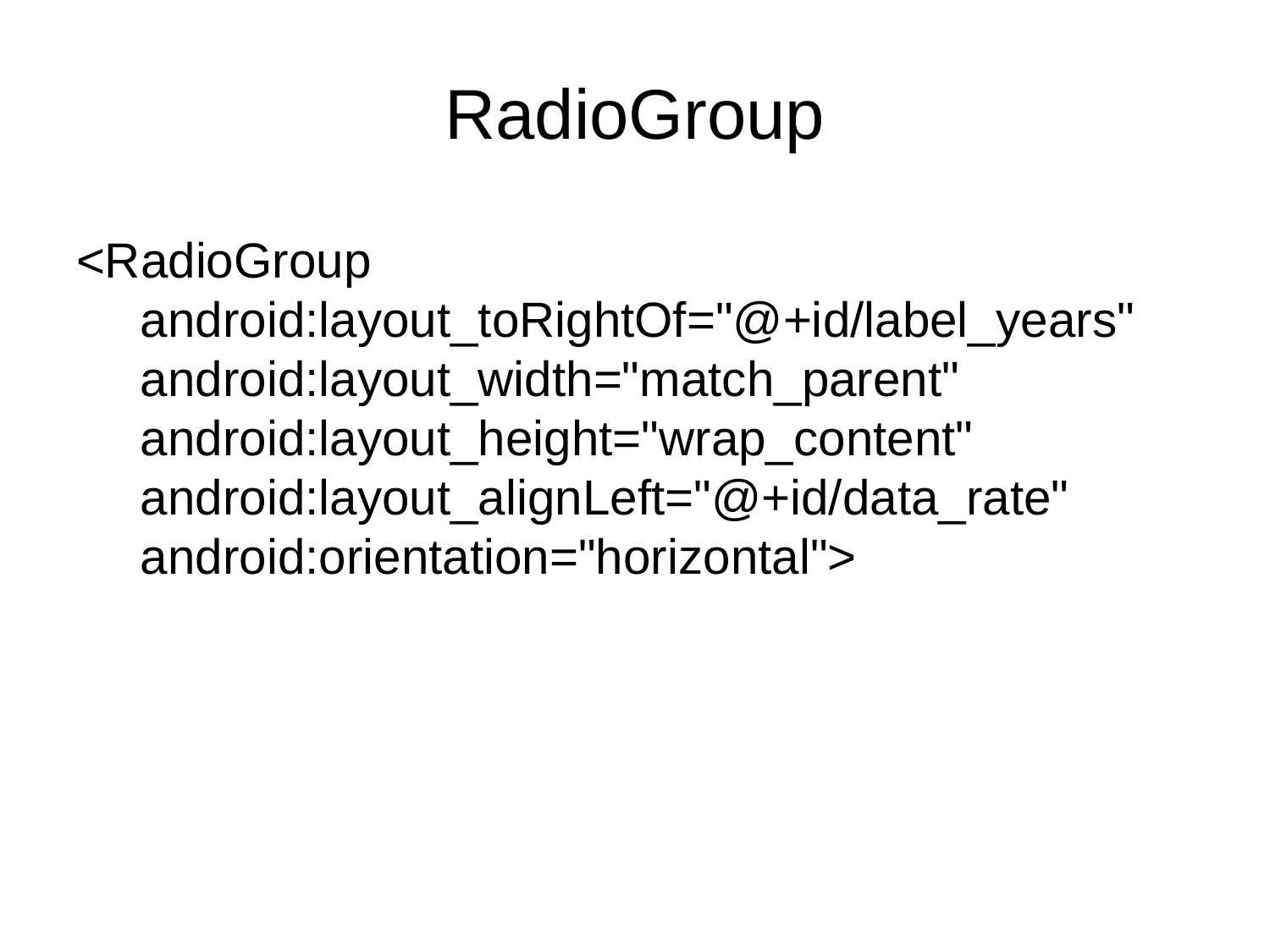

# RadioGroup
<RadioGroup     android:layout_toRightOf="@+id/label_years"   android:layout_width="match_parent"     android:layout_height="wrap_content"     android:layout_alignLeft="@+id/data_rate"     android:orientation="horizontal">